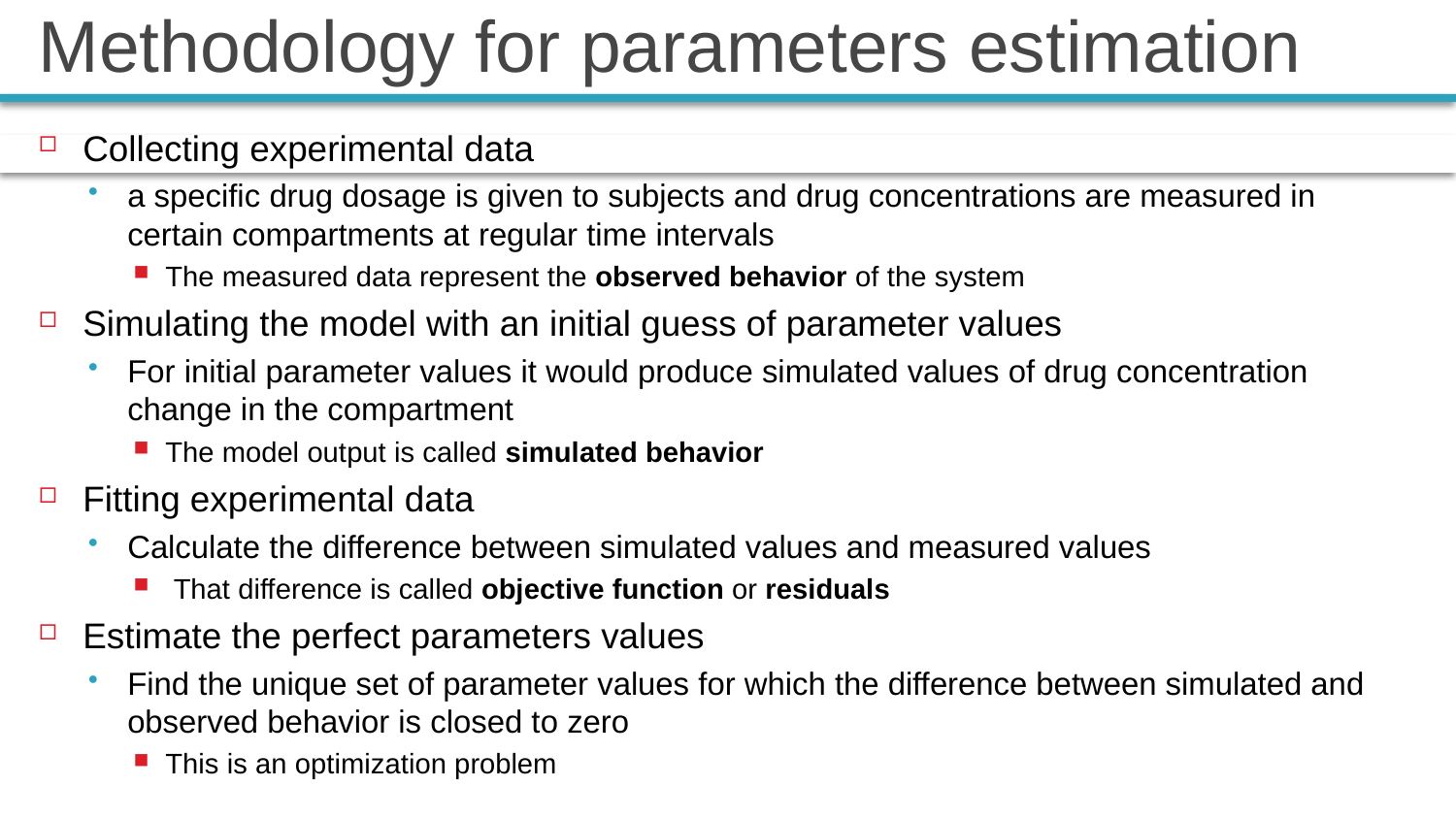

# Methodology for parameters estimation
Collecting experimental data
a specific drug dosage is given to subjects and drug concentrations are measured in certain compartments at regular time intervals
The measured data represent the observed behavior of the system
Simulating the model with an initial guess of parameter values
For initial parameter values it would produce simulated values of drug concentration change in the compartment
The model output is called simulated behavior
Fitting experimental data
Calculate the difference between simulated values and measured values
 That difference is called objective function or residuals
Estimate the perfect parameters values
Find the unique set of parameter values for which the difference between simulated and observed behavior is closed to zero
This is an optimization problem